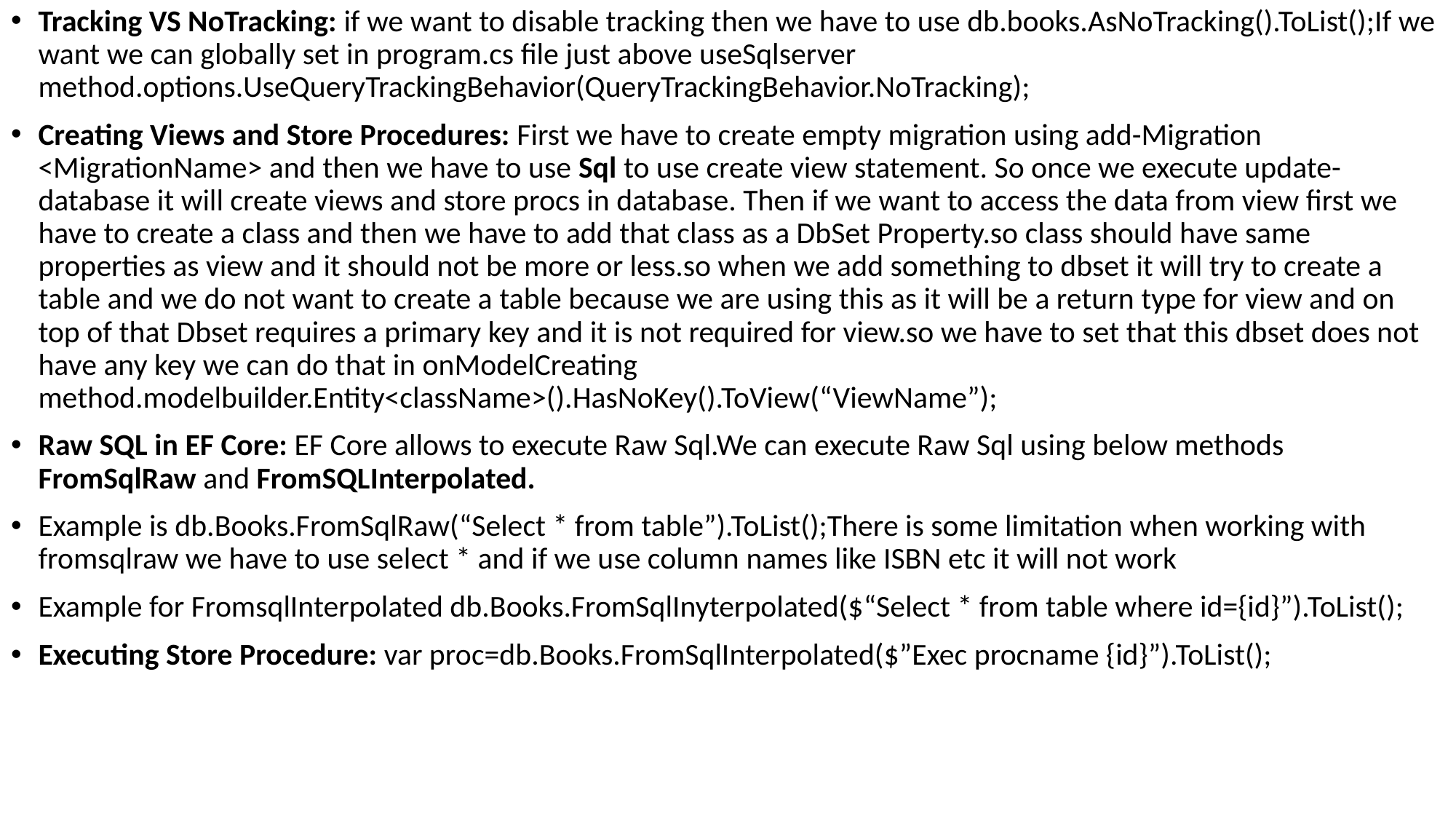

Tracking VS NoTracking: if we want to disable tracking then we have to use db.books.AsNoTracking().ToList();If we want we can globally set in program.cs file just above useSqlserver method.options.UseQueryTrackingBehavior(QueryTrackingBehavior.NoTracking);
Creating Views and Store Procedures: First we have to create empty migration using add-Migration <MigrationName> and then we have to use Sql to use create view statement. So once we execute update-database it will create views and store procs in database. Then if we want to access the data from view first we have to create a class and then we have to add that class as a DbSet Property.so class should have same properties as view and it should not be more or less.so when we add something to dbset it will try to create a table and we do not want to create a table because we are using this as it will be a return type for view and on top of that Dbset requires a primary key and it is not required for view.so we have to set that this dbset does not have any key we can do that in onModelCreating method.modelbuilder.Entity<className>().HasNoKey().ToView(“ViewName”);
Raw SQL in EF Core: EF Core allows to execute Raw Sql.We can execute Raw Sql using below methods FromSqlRaw and FromSQLInterpolated.
Example is db.Books.FromSqlRaw(“Select * from table”).ToList();There is some limitation when working with fromsqlraw we have to use select * and if we use column names like ISBN etc it will not work
Example for FromsqlInterpolated db.Books.FromSqlInyterpolated($“Select * from table where id={id}”).ToList();
Executing Store Procedure: var proc=db.Books.FromSqlInterpolated($”Exec procname {id}”).ToList();